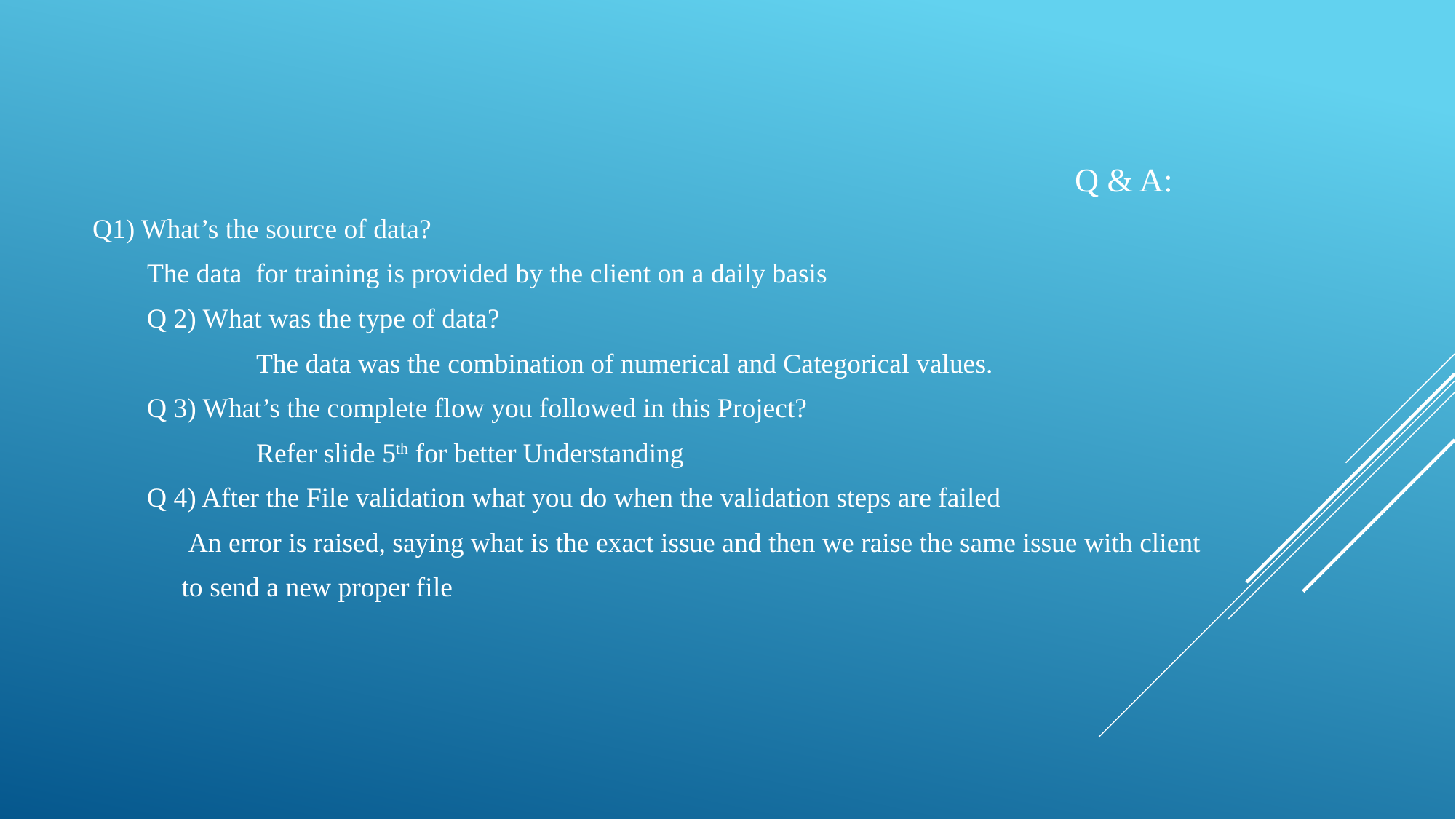

# Q & A:
Q1) What’s the source of data?
The data  for training is provided by the client on a daily basis
Q 2) What was the type of data?
	The data was the combination of numerical and Categorical values.
Q 3) What’s the complete flow you followed in this Project?
	Refer slide 5th for better Understanding
Q 4) After the File validation what you do when the validation steps are failed
      An error is raised, saying what is the exact issue and then we raise the same issue with client
     to send a new proper file